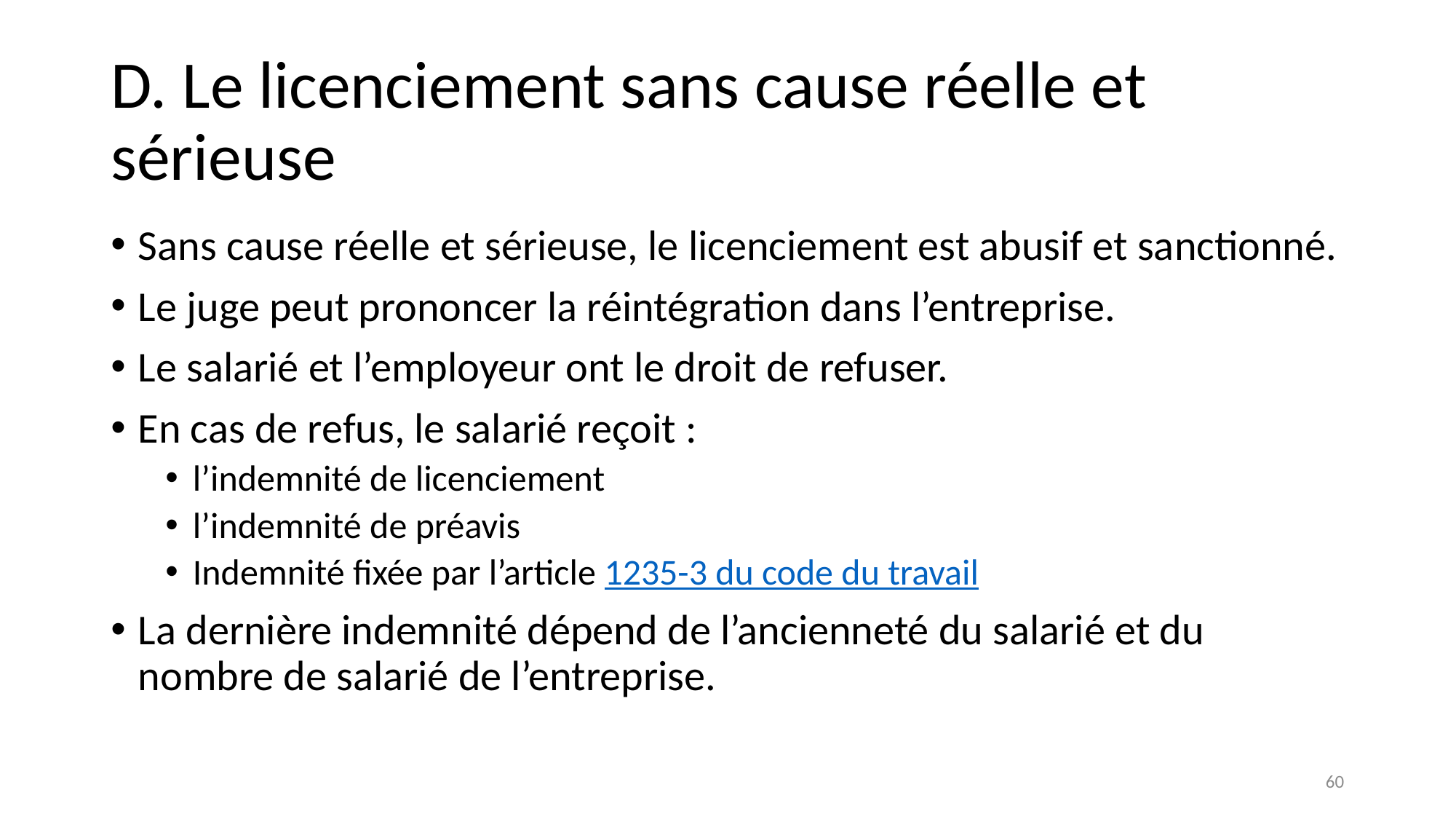

# D. Le licenciement sans cause réelle et sérieuse
Sans cause réelle et sérieuse, le licenciement est abusif et sanctionné.
Le juge peut prononcer la réintégration dans l’entreprise.
Le salarié et l’employeur ont le droit de refuser.
En cas de refus, le salarié reçoit :
l’indemnité de licenciement
l’indemnité de préavis
Indemnité fixée par l’article 1235-3 du code du travail
La dernière indemnité dépend de l’ancienneté du salarié et du nombre de salarié de l’entreprise.
60